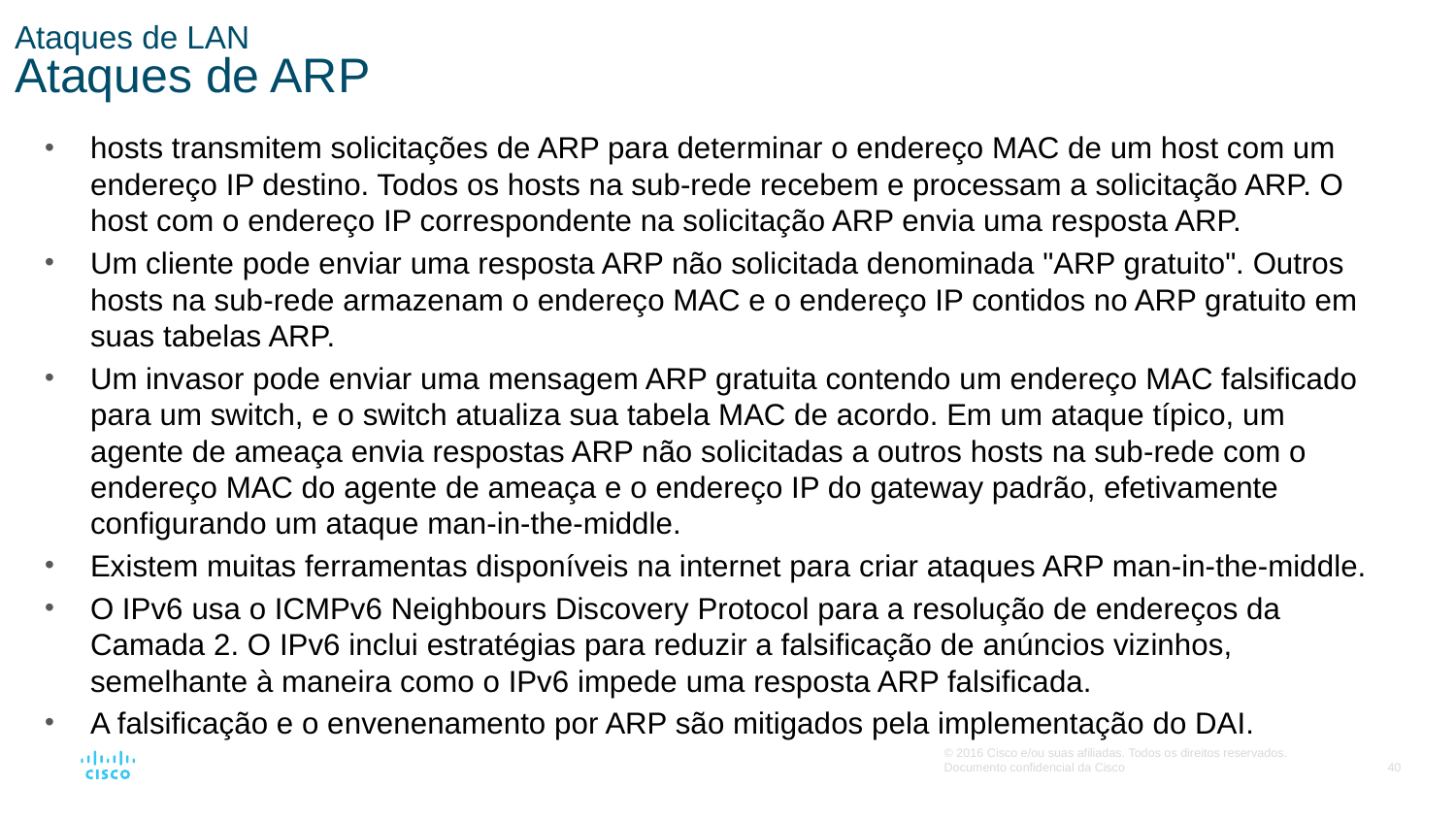

# Ataques de LAN Ataques de ARP
hosts transmitem solicitações de ARP para determinar o endereço MAC de um host com um endereço IP destino. Todos os hosts na sub-rede recebem e processam a solicitação ARP. O host com o endereço IP correspondente na solicitação ARP envia uma resposta ARP.
Um cliente pode enviar uma resposta ARP não solicitada denominada "ARP gratuito". Outros hosts na sub-rede armazenam o endereço MAC e o endereço IP contidos no ARP gratuito em suas tabelas ARP.
Um invasor pode enviar uma mensagem ARP gratuita contendo um endereço MAC falsificado para um switch, e o switch atualiza sua tabela MAC de acordo. Em um ataque típico, um agente de ameaça envia respostas ARP não solicitadas a outros hosts na sub-rede com o endereço MAC do agente de ameaça e o endereço IP do gateway padrão, efetivamente configurando um ataque man-in-the-middle.
Existem muitas ferramentas disponíveis na internet para criar ataques ARP man-in-the-middle.
O IPv6 usa o ICMPv6 Neighbours Discovery Protocol para a resolução de endereços da Camada 2. O IPv6 inclui estratégias para reduzir a falsificação de anúncios vizinhos, semelhante à maneira como o IPv6 impede uma resposta ARP falsificada.
A falsificação e o envenenamento por ARP são mitigados pela implementação do DAI.